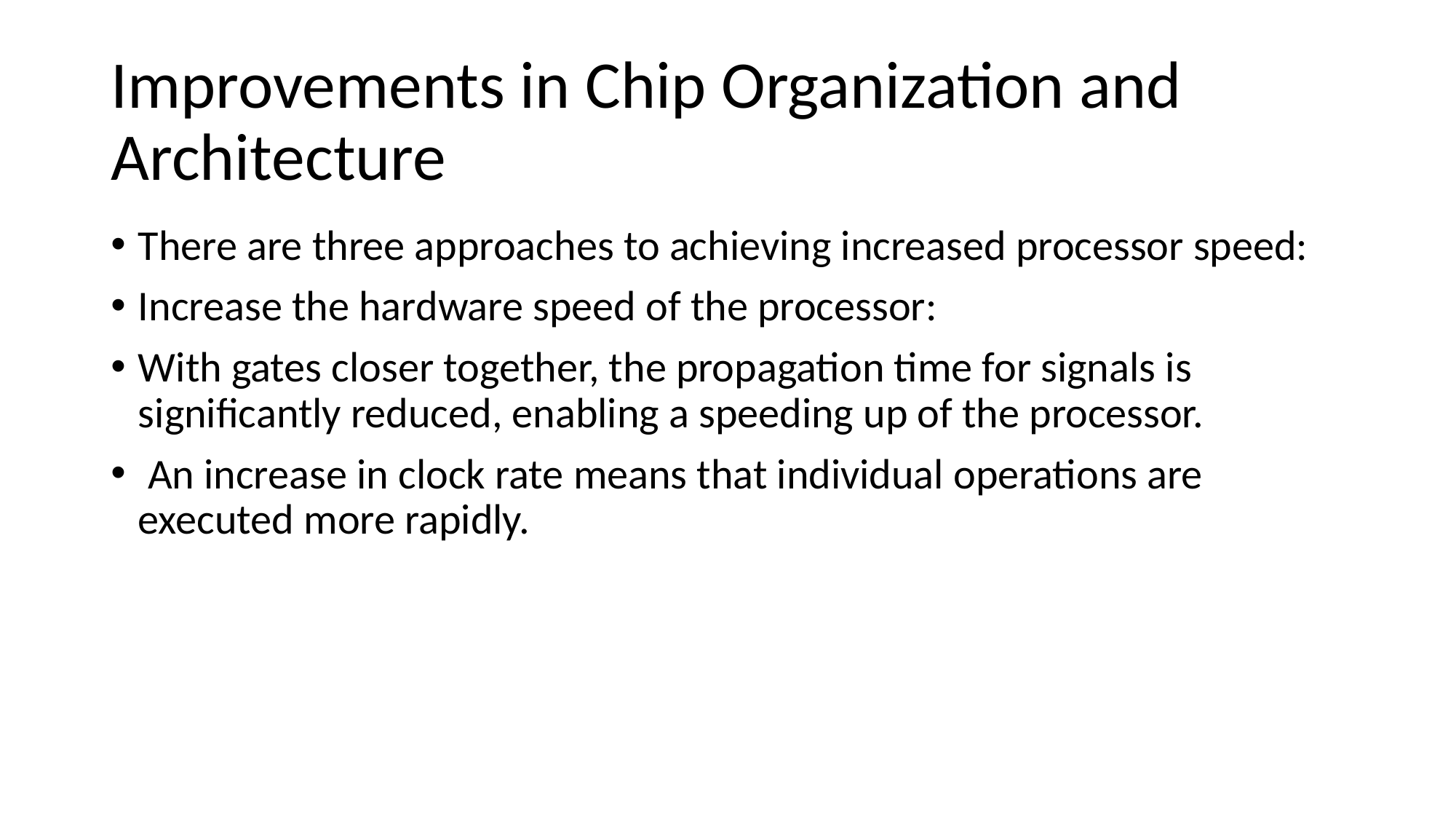

# Improvements in Chip Organization and Architecture
There are three approaches to achieving increased processor speed:
Increase the hardware speed of the processor:
With gates closer together, the propagation time for signals is significantly reduced, enabling a speeding up of the processor.
 An increase in clock rate means that individual operations are executed more rapidly.